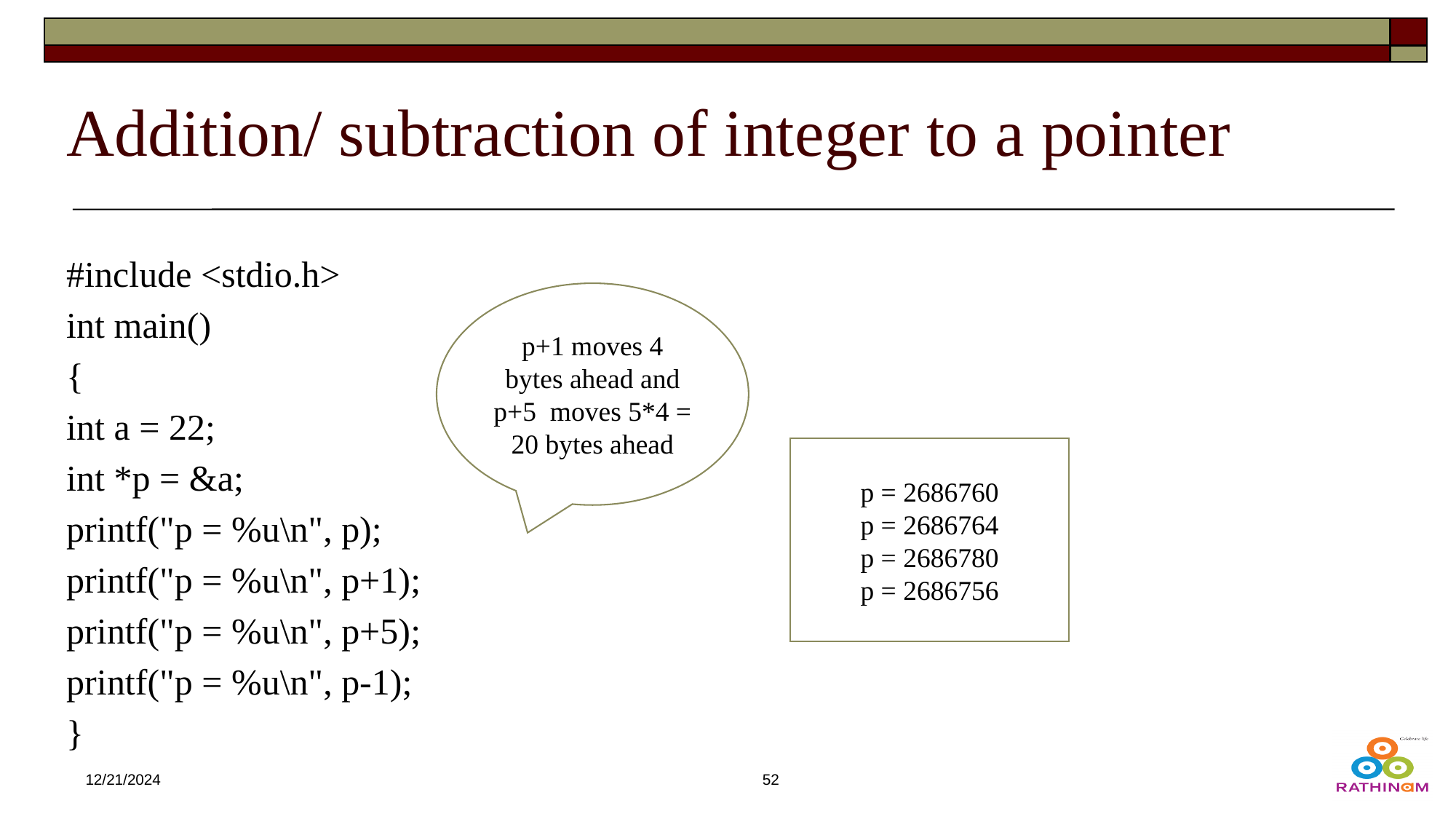

# Addition/ subtraction of integer to a pointer
#include <stdio.h>
int main()
{
int a = 22;
int *p = &a;
printf("p = %u\n", p);
printf("p = %u\n", p+1);
printf("p = %u\n", p+5);
printf("p = %u\n", p-1);
}

p+1 moves 4 bytes ahead and p+5  moves 5*4 = 20 bytes ahead
p = 2686760
p = 2686764
p = 2686780
p = 2686756
12/21/2024
52